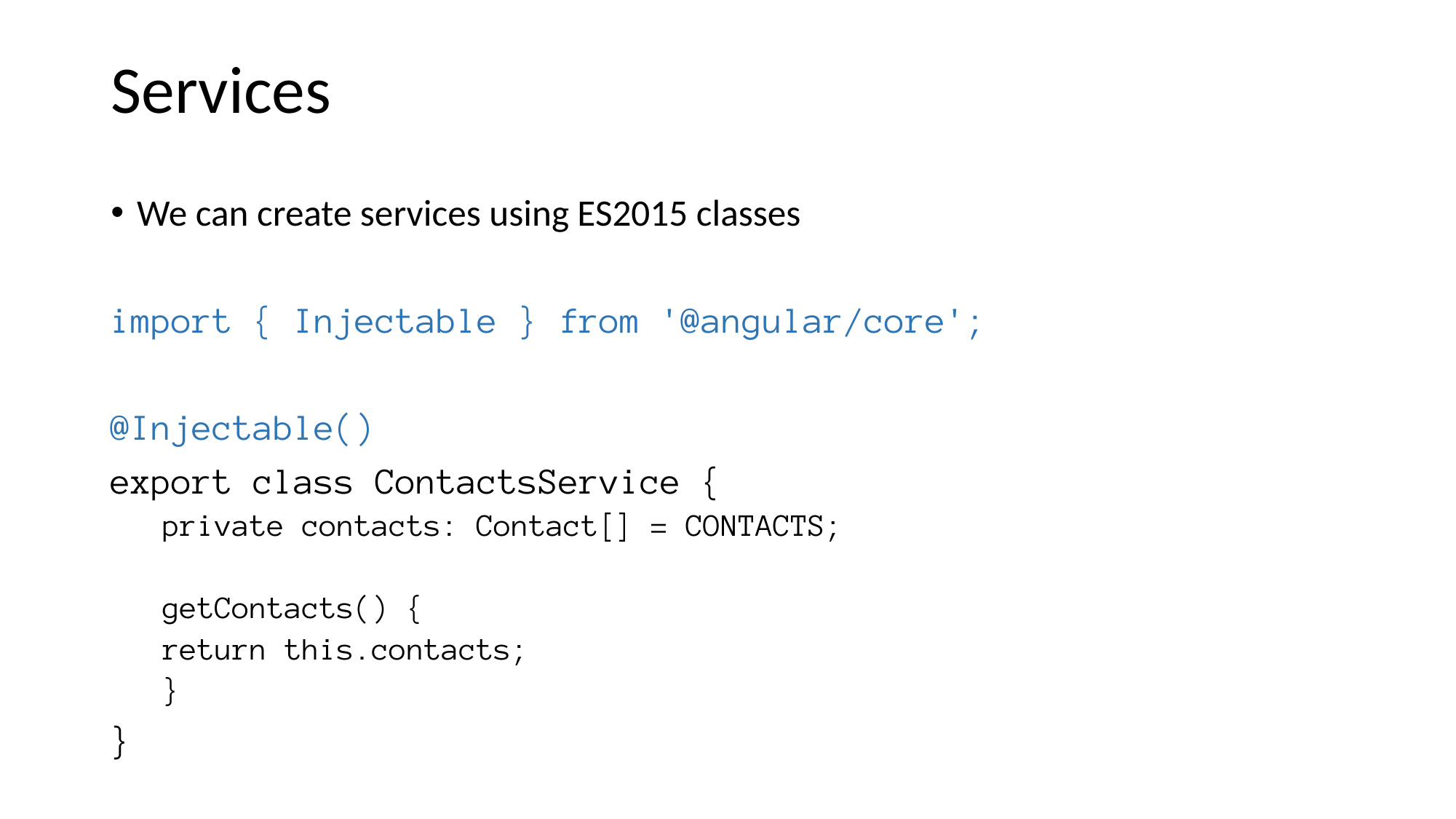

# Services
We can create services using ES2015 classes

import { Injectable } from '@angular/core';

@Injectable()
export class ContactsService {
private contacts: Contact[] = CONTACTS;

getContacts() {
	return this.contacts;
}
}